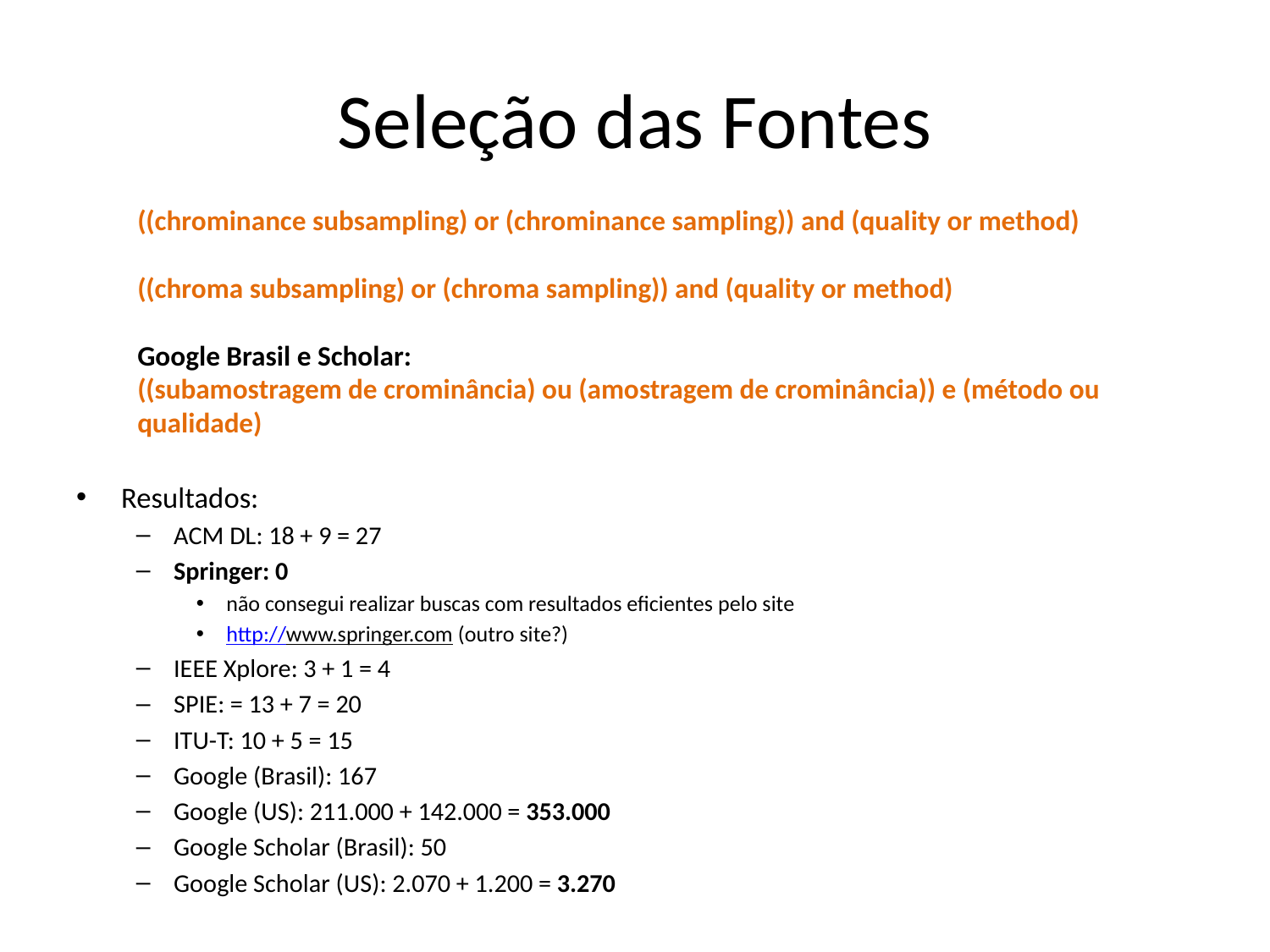

# Seleção das Fontes
((chrominance subsampling) or (chrominance sampling)) and (quality or method)

((chroma subsampling) or (chroma sampling)) and (quality or method)

Google Brasil e Scholar:
((subamostragem de crominância) ou (amostragem de crominância)) e (método ou qualidade)
Resultados:
ACM DL: 18 + 9 = 27
Springer: 0
não consegui realizar buscas com resultados eficientes pelo site
http://www.springer.com (outro site?)
IEEE Xplore: 3 + 1 = 4
SPIE: = 13 + 7 = 20
ITU-T: 10 + 5 = 15
Google (Brasil): 167
Google (US): 211.000 + 142.000 = 353.000
Google Scholar (Brasil): 50
Google Scholar (US): 2.070 + 1.200 = 3.270